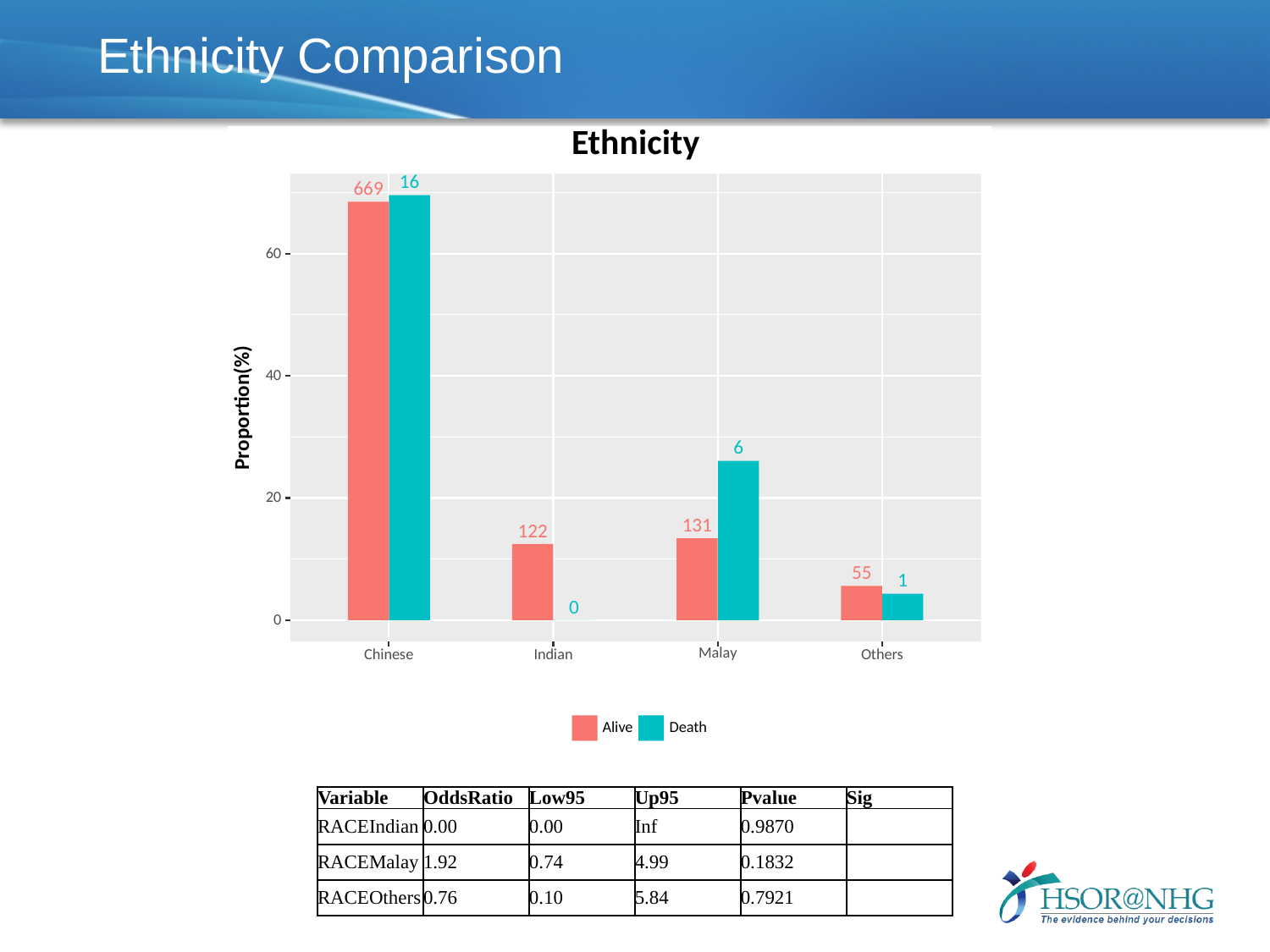

# Ethnicity Comparison

Ethnicity

16
669

60

40

Proportion(%)

6

20

131
122

55
1

0
0

Malay
Chinese
Others
Indian

Alive
Death
| Variable | OddsRatio | Low95 | Up95 | Pvalue | Sig |
| --- | --- | --- | --- | --- | --- |
| RACEIndian | 0.00 | 0.00 | Inf | 0.9870 |  |
| RACEMalay | 1.92 | 0.74 | 4.99 | 0.1832 |  |
| RACEOthers | 0.76 | 0.10 | 5.84 | 0.7921 |  |